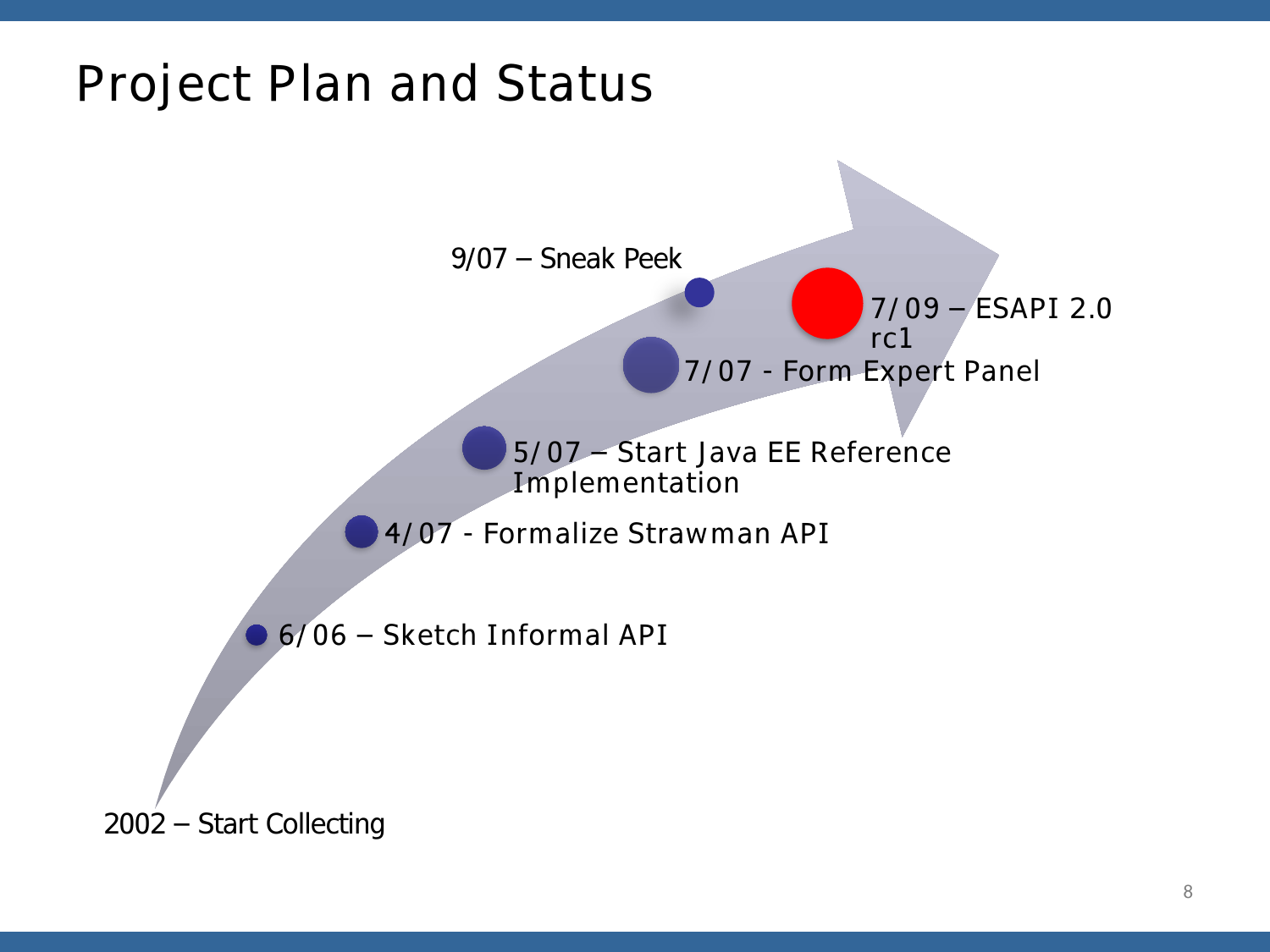

# Project Plan and Status
6/06 – Sketch Informal API
4/07 - Formalize Strawman API
5/07 – Start Java EE Reference Implementation
7/07 - Form Expert Panel
7/09 – ESAPI 2.0 rc1
9/07 – Sneak Peek

2002 – Start Collecting
8